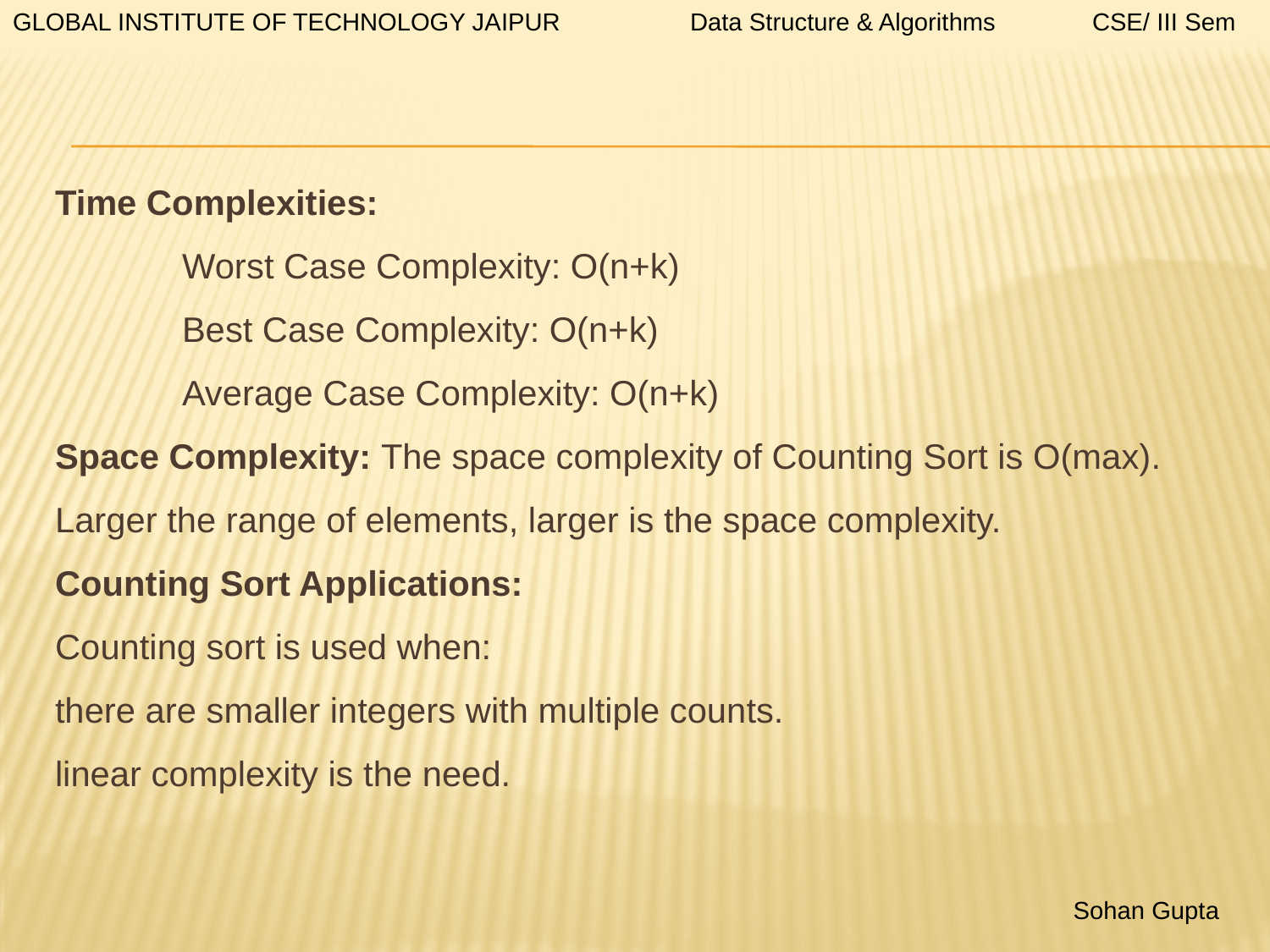

Data Structure & Algorithms
CSE/ III Sem
GLOBAL INSTITUTE OF TECHNOLOGY JAIPUR
Time Complexities:
	Worst Case Complexity: O(n+k)
	Best Case Complexity: O(n+k)
	Average Case Complexity: O(n+k)
Space Complexity: The space complexity of Counting Sort is O(max). Larger the range of elements, larger is the space complexity.
Counting Sort Applications:
Counting sort is used when:
there are smaller integers with multiple counts.
linear complexity is the need.

Sohan Gupta